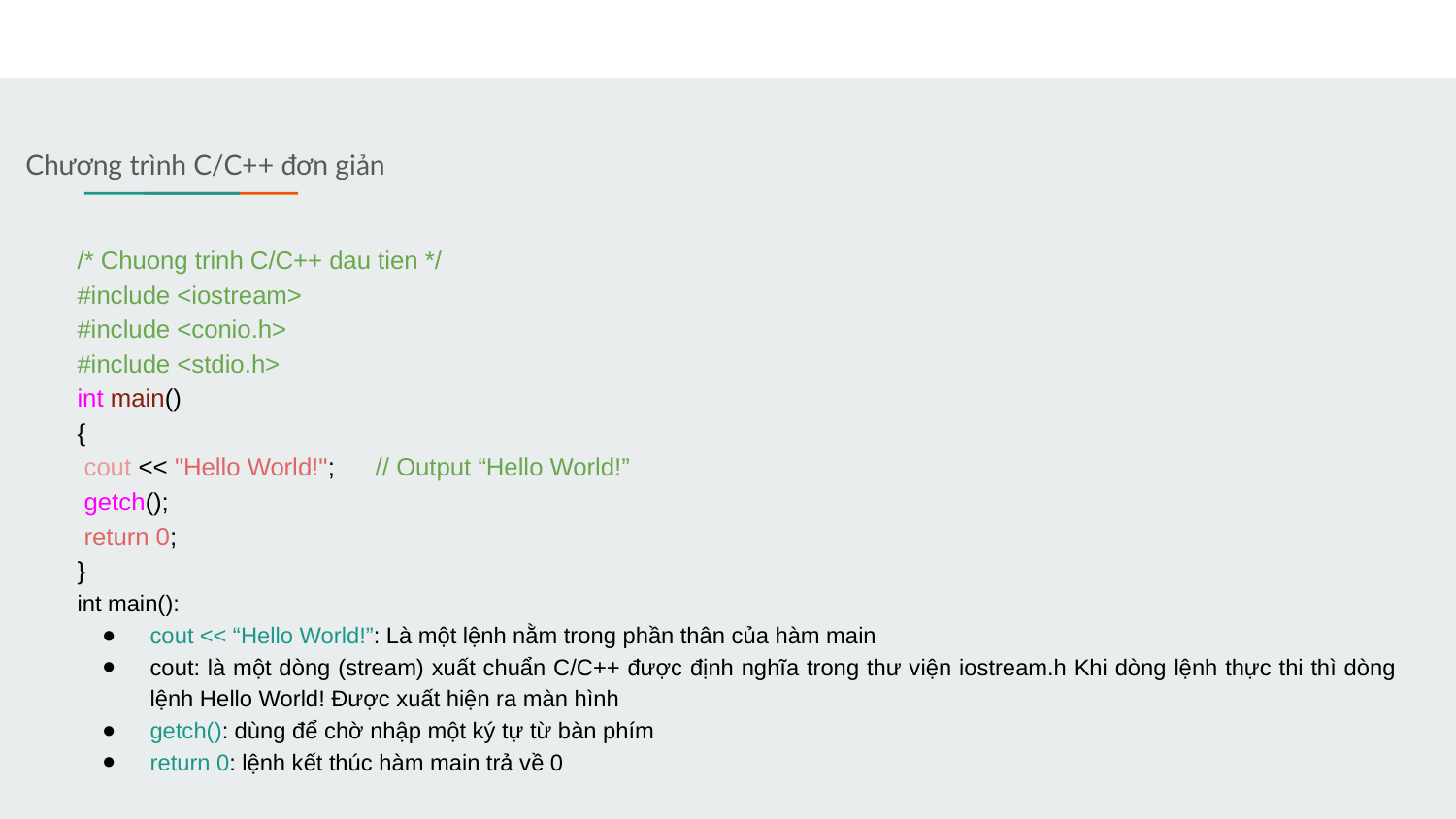

Chương trình C/C++ đơn giản
# /* Chuong trinh C/C++ dau tien */
#include <iostream>
#include <conio.h>
#include <stdio.h>
int main()
{
 cout << "Hello World!";	 // Output “Hello World!”
 getch();
 return 0;
}
int main():
cout << “Hello World!”: Là một lệnh nằm trong phần thân của hàm main
cout: là một dòng (stream) xuất chuẩn C/C++ được định nghĩa trong thư viện iostream.h Khi dòng lệnh thực thi thì dòng lệnh Hello World! Được xuất hiện ra màn hình
getch(): dùng để chờ nhập một ký tự từ bàn phím
return 0: lệnh kết thúc hàm main trả về 0